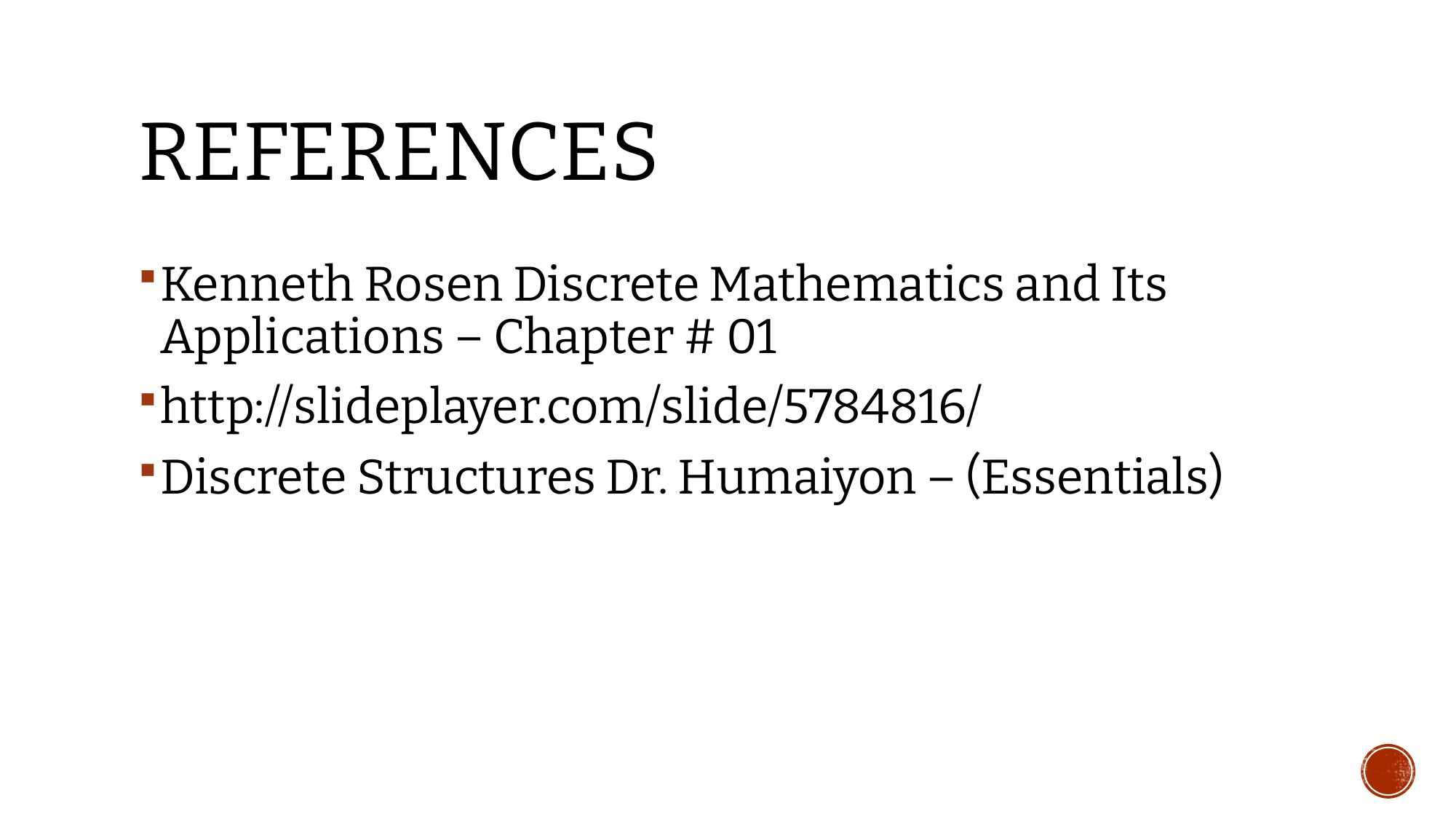

# References
Kenneth Rosen Discrete Mathematics and Its Applications – Chapter # 01
http://slideplayer.com/slide/5784816/
Discrete Structures Dr. Humaiyon – (Essentials)